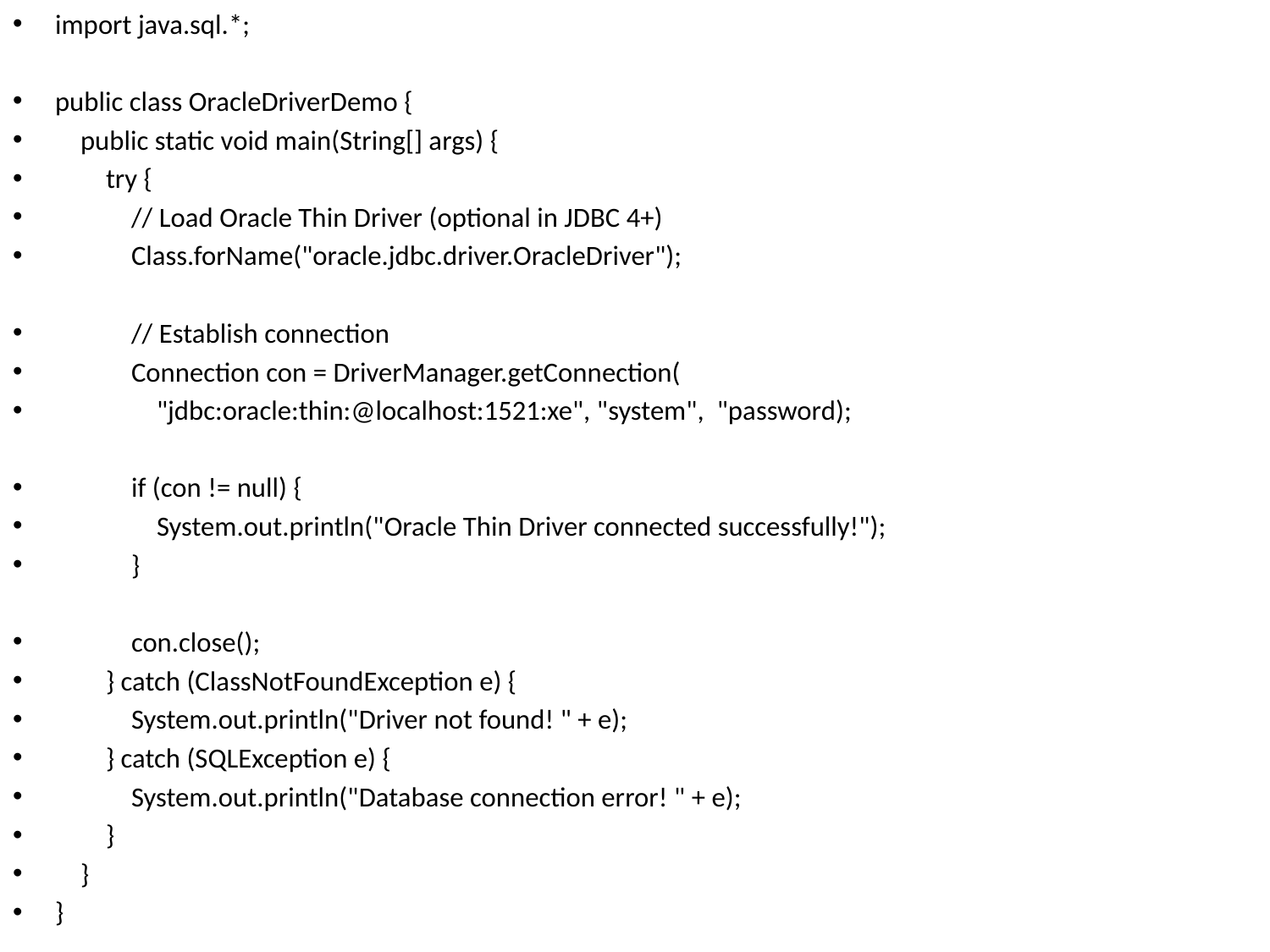

import java.sql.*;

public class OracleDriverDemo {
    public static void main(String[] args) {
        try {
            // Load Oracle Thin Driver (optional in JDBC 4+)
            Class.forName("oracle.jdbc.driver.OracleDriver");

            // Establish connection
            Connection con = DriverManager.getConnection(
                "jdbc:oracle:thin:@localhost:1521:xe", "system",  "password);

            if (con != null) {
                System.out.println("Oracle Thin Driver connected successfully!");
            }

            con.close();
        } catch (ClassNotFoundException e) {
            System.out.println("Driver not found! " + e);
        } catch (SQLException e) {
            System.out.println("Database connection error! " + e);
        }
    }
}